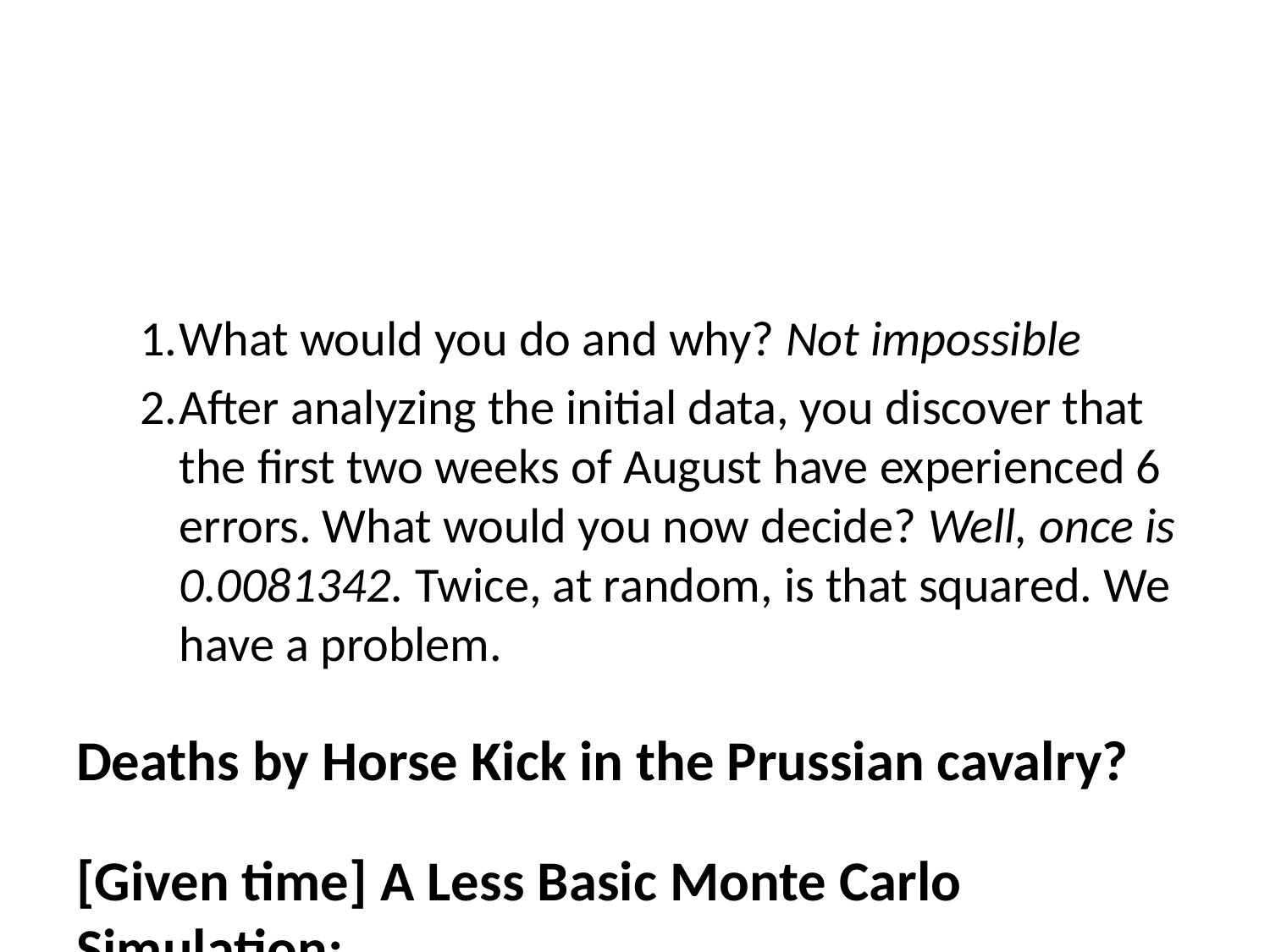

What would you do and why? Not impossible
After analyzing the initial data, you discover that the first two weeks of August have experienced 6 errors. What would you now decide? Well, once is 0.0081342. Twice, at random, is that squared. We have a problem.
Deaths by Horse Kick in the Prussian cavalry?
[Given time] A Less Basic Monte Carlo Simulation:
Customers arriving at a car dealership at a rate of 6 per hour.
Each customer has a 15% probability of making a purchase.
Purchasers yield [this part is harder]:
Uniform profits over the interval $1000-$3000.
Normal profits that average $1500 with standard deviation $500.
Customers <- rpois(1000, 6) # Customers ~ Poisson(6)
Purchasers <- rbinom(1000, size=Customers, prob=0.15) # P ~ Binomial(Customers,0.15)
# Next part needs a coding trick.  For each row [of 1000], I want sum the Profits given Purchasers random draws.
Profits.U <- sapply(c(1:1000), function(x) { sum(runif(Purchasers[[x]], 1000, 3000))} )
Profits.N <- sapply(c(1:1000), function(x) { sum(rnorm(Purchasers[[x]], 1500, 500))} )
plot(density(Profits.N))